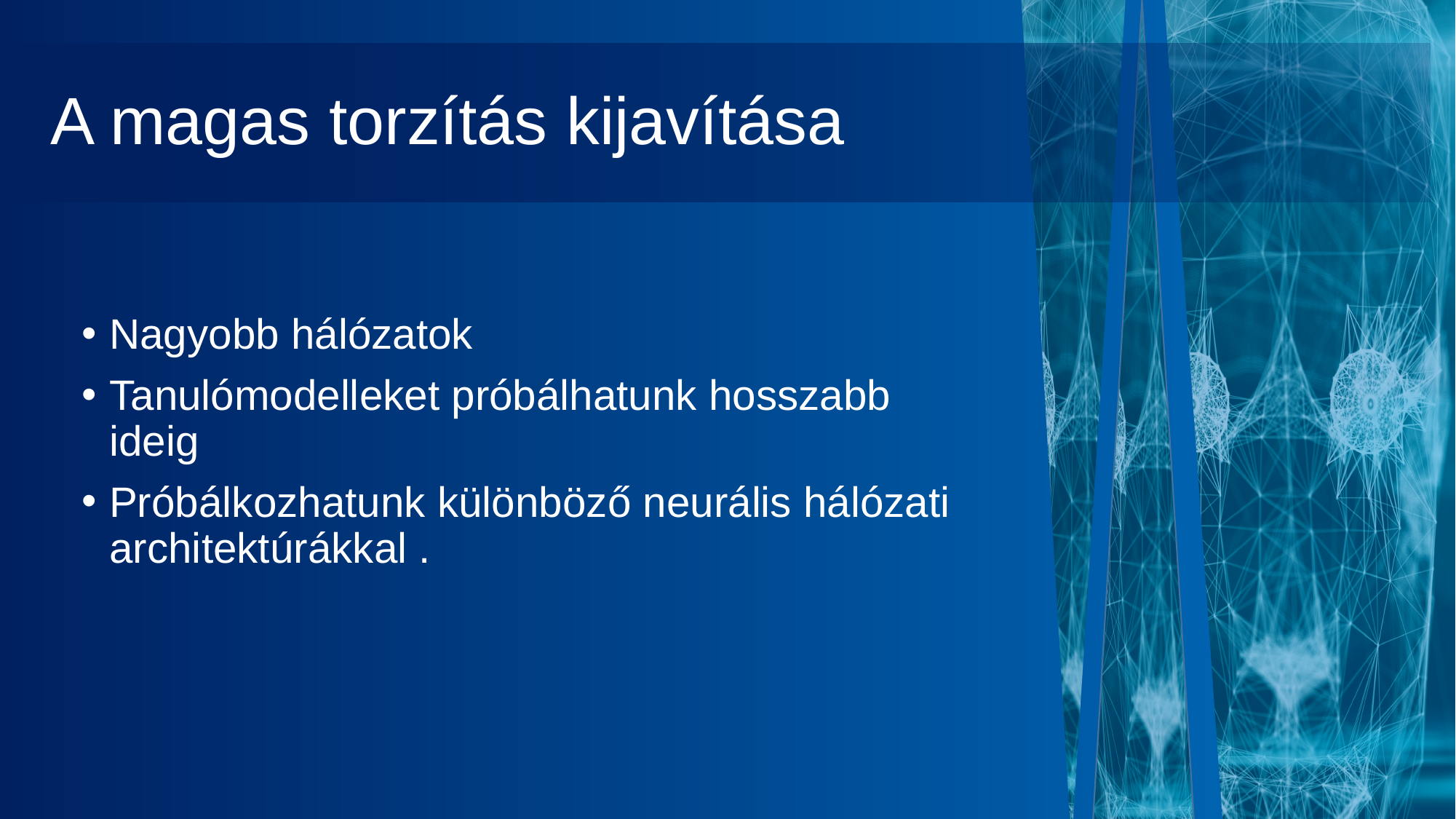

# A magas torzítás kijavítása
Nagyobb hálózatok
Tanulómodelleket próbálhatunk hosszabb ideig
Próbálkozhatunk különböző neurális hálózati architektúrákkal .